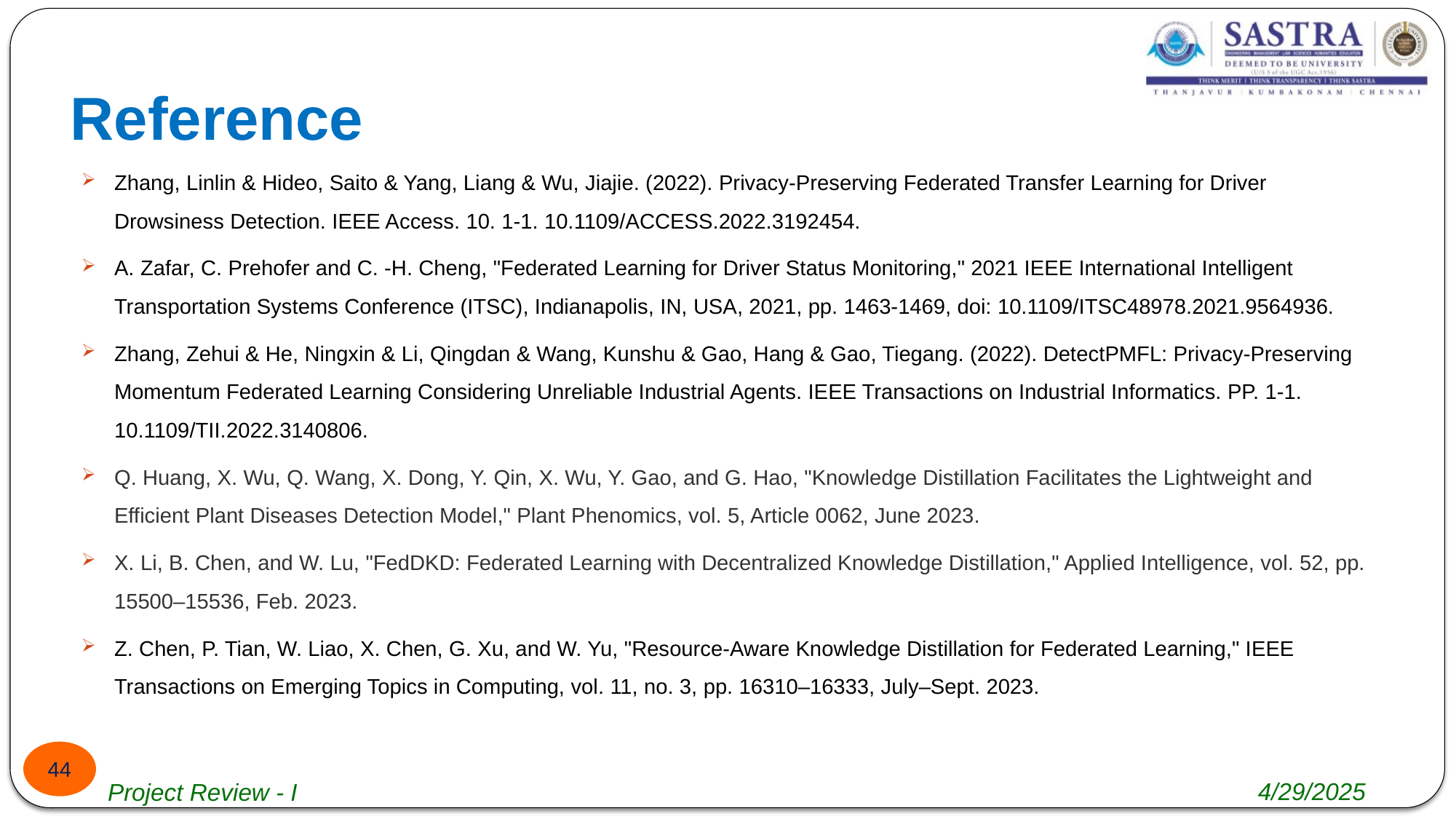

# Reference
Zhang, Linlin & Hideo, Saito & Yang, Liang & Wu, Jiajie. (2022). Privacy-Preserving Federated Transfer Learning for Driver Drowsiness Detection. IEEE Access. 10. 1-1. 10.1109/ACCESS.2022.3192454.
A. Zafar, C. Prehofer and C. -H. Cheng, "Federated Learning for Driver Status Monitoring," 2021 IEEE International Intelligent Transportation Systems Conference (ITSC), Indianapolis, IN, USA, 2021, pp. 1463-1469, doi: 10.1109/ITSC48978.2021.9564936.
Zhang, Zehui & He, Ningxin & Li, Qingdan & Wang, Kunshu & Gao, Hang & Gao, Tiegang. (2022). DetectPMFL: Privacy-Preserving Momentum Federated Learning Considering Unreliable Industrial Agents. IEEE Transactions on Industrial Informatics. PP. 1-1. 10.1109/TII.2022.3140806.
Q. Huang, X. Wu, Q. Wang, X. Dong, Y. Qin, X. Wu, Y. Gao, and G. Hao, "Knowledge Distillation Facilitates the Lightweight and Efficient Plant Diseases Detection Model," Plant Phenomics, vol. 5, Article 0062, June 2023.
X. Li, B. Chen, and W. Lu, "FedDKD: Federated Learning with Decentralized Knowledge Distillation," Applied Intelligence, vol. 52, pp. 15500–15536, Feb. 2023.
Z. Chen, P. Tian, W. Liao, X. Chen, G. Xu, and W. Yu, "Resource-Aware Knowledge Distillation for Federated Learning," IEEE Transactions on Emerging Topics in Computing, vol. 11, no. 3, pp. 16310–16333, July–Sept. 2023.
44
4/29/2025
Project Review - I